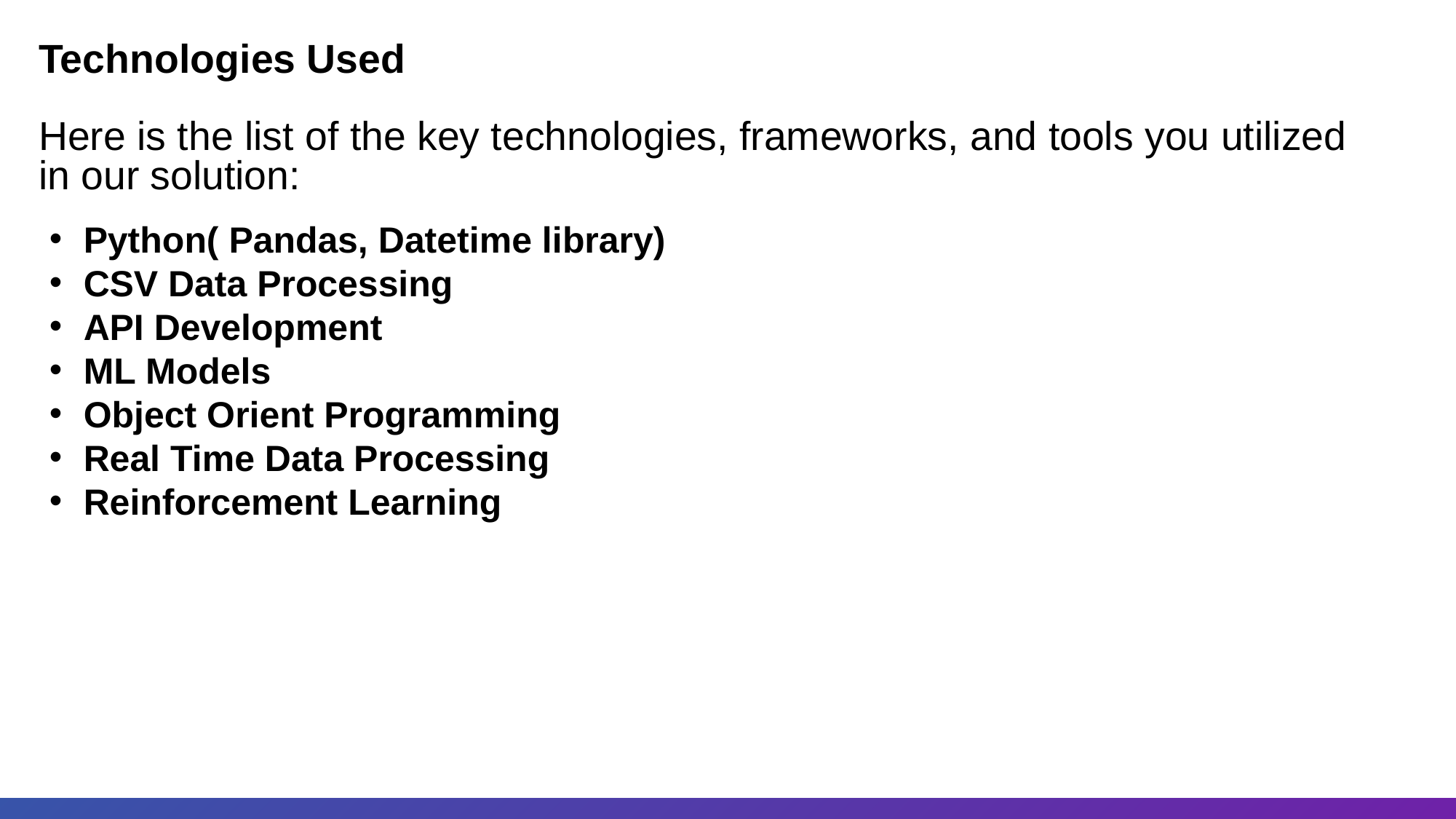

Technologies Used

Here is the list of the key technologies, frameworks, and tools you utilized in our solution:
Python( Pandas, Datetime library)
CSV Data Processing
API Development
ML Models
Object Orient Programming
Real Time Data Processing
Reinforcement Learning